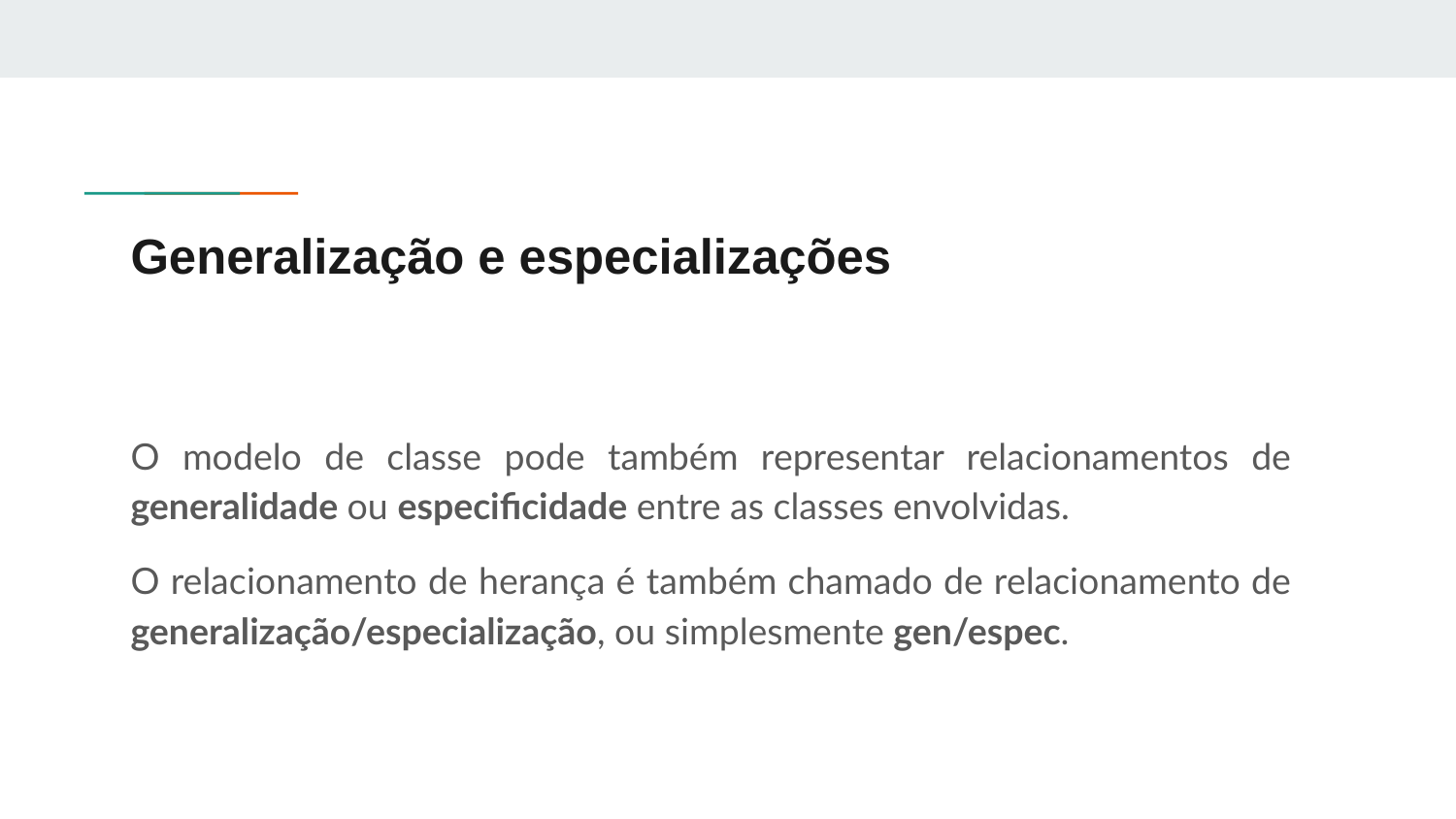

# Generalização e especializações
O modelo de classe pode também representar relacionamentos de generalidade ou especificidade entre as classes envolvidas.
O relacionamento de herança é também chamado de relacionamento de generalização/especialização, ou simplesmente gen/espec.